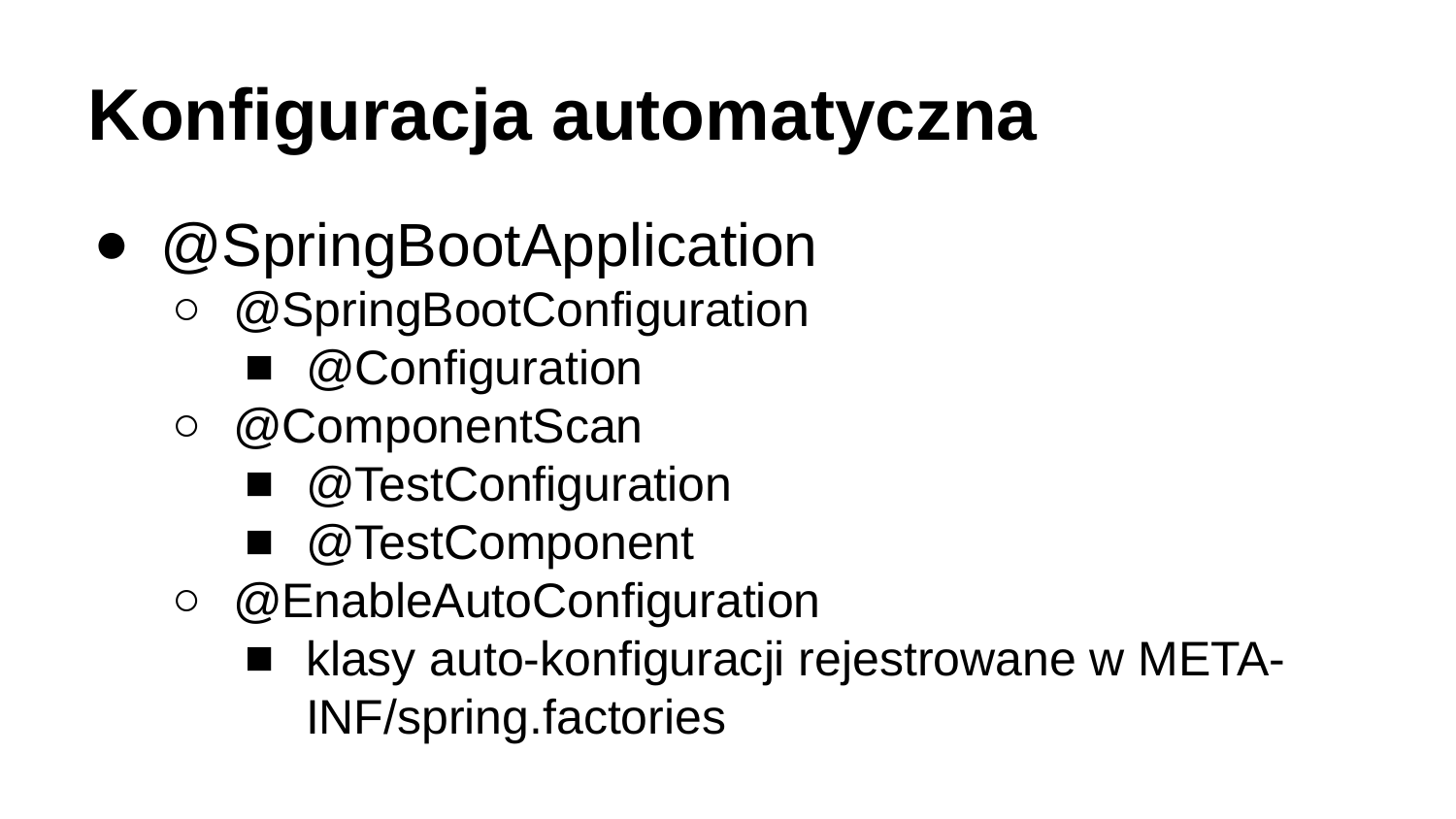

# Konfiguracja automatyczna
@SpringBootApplication
@SpringBootConfiguration
@Configuration
@ComponentScan
@TestConfiguration
@TestComponent
@EnableAutoConfiguration
klasy auto-konfiguracji rejestrowane w META-INF/spring.factories